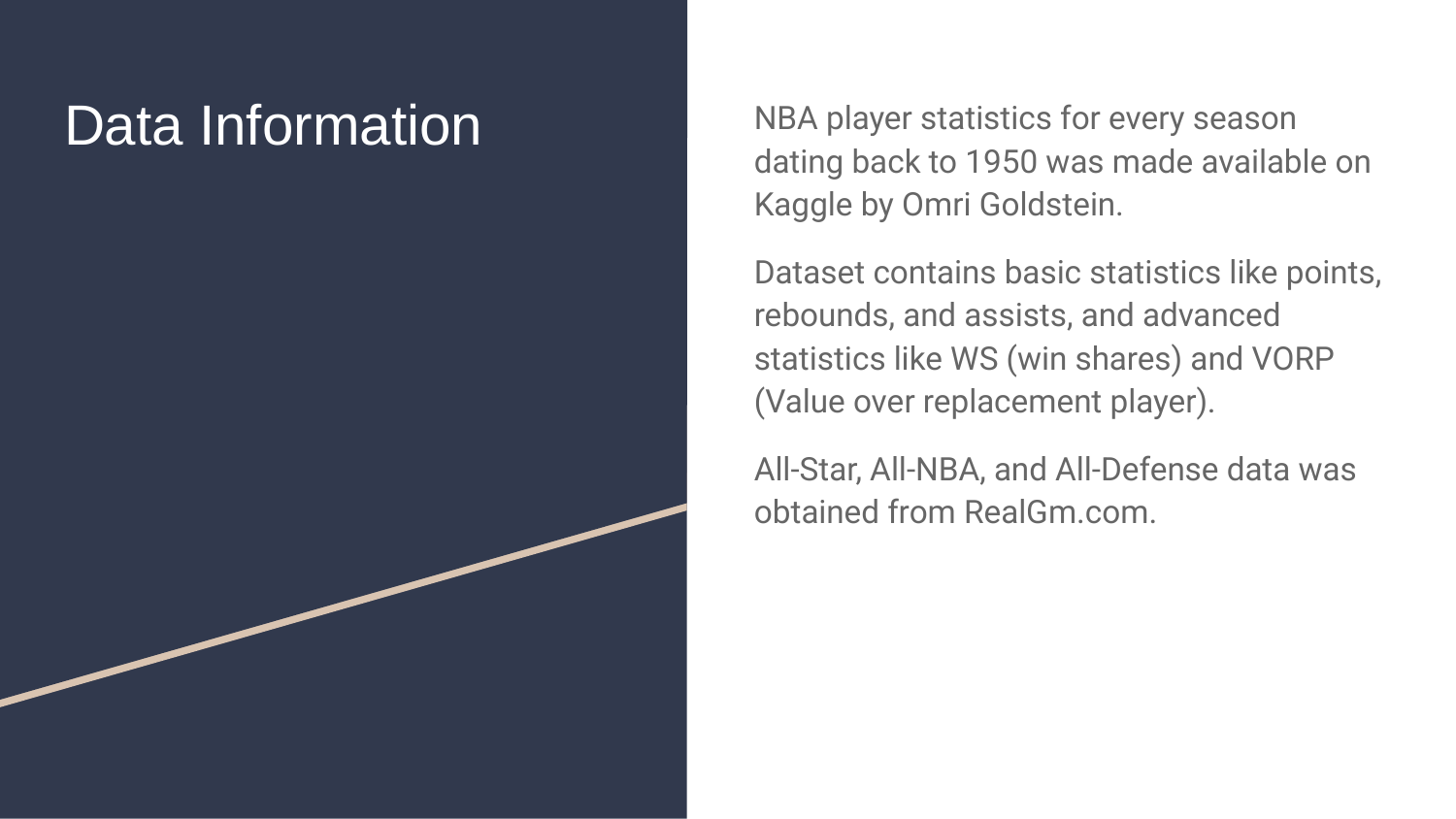

# Data Information
NBA player statistics for every season dating back to 1950 was made available on Kaggle by Omri Goldstein.
Dataset contains basic statistics like points, rebounds, and assists, and advanced statistics like WS (win shares) and VORP (Value over replacement player).
All-Star, All-NBA, and All-Defense data was obtained from RealGm.com.